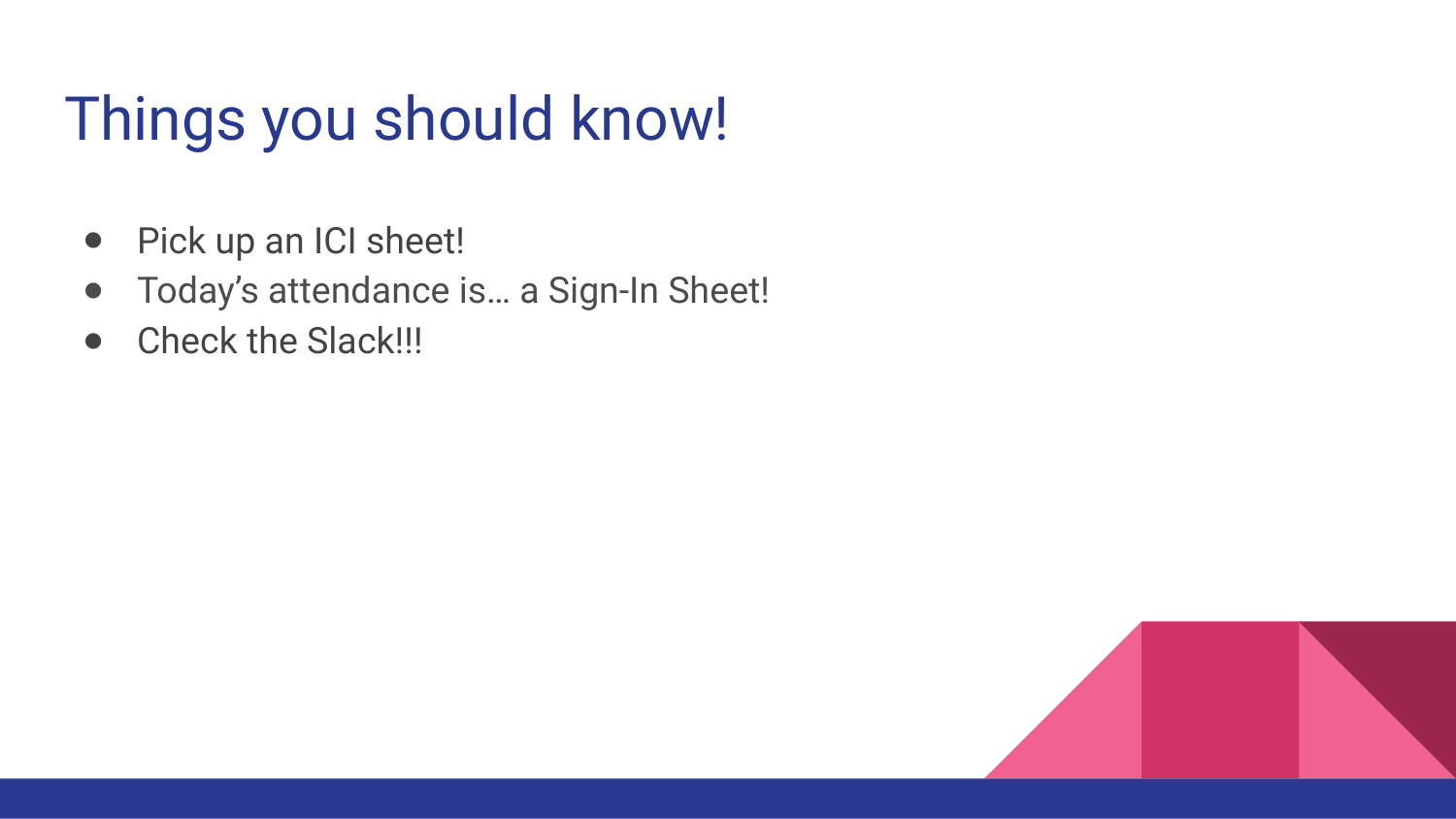

# Things you should know!
Pick up an ICI sheet!
Today’s attendance is… a Sign-In Sheet!
Check the Slack!!!